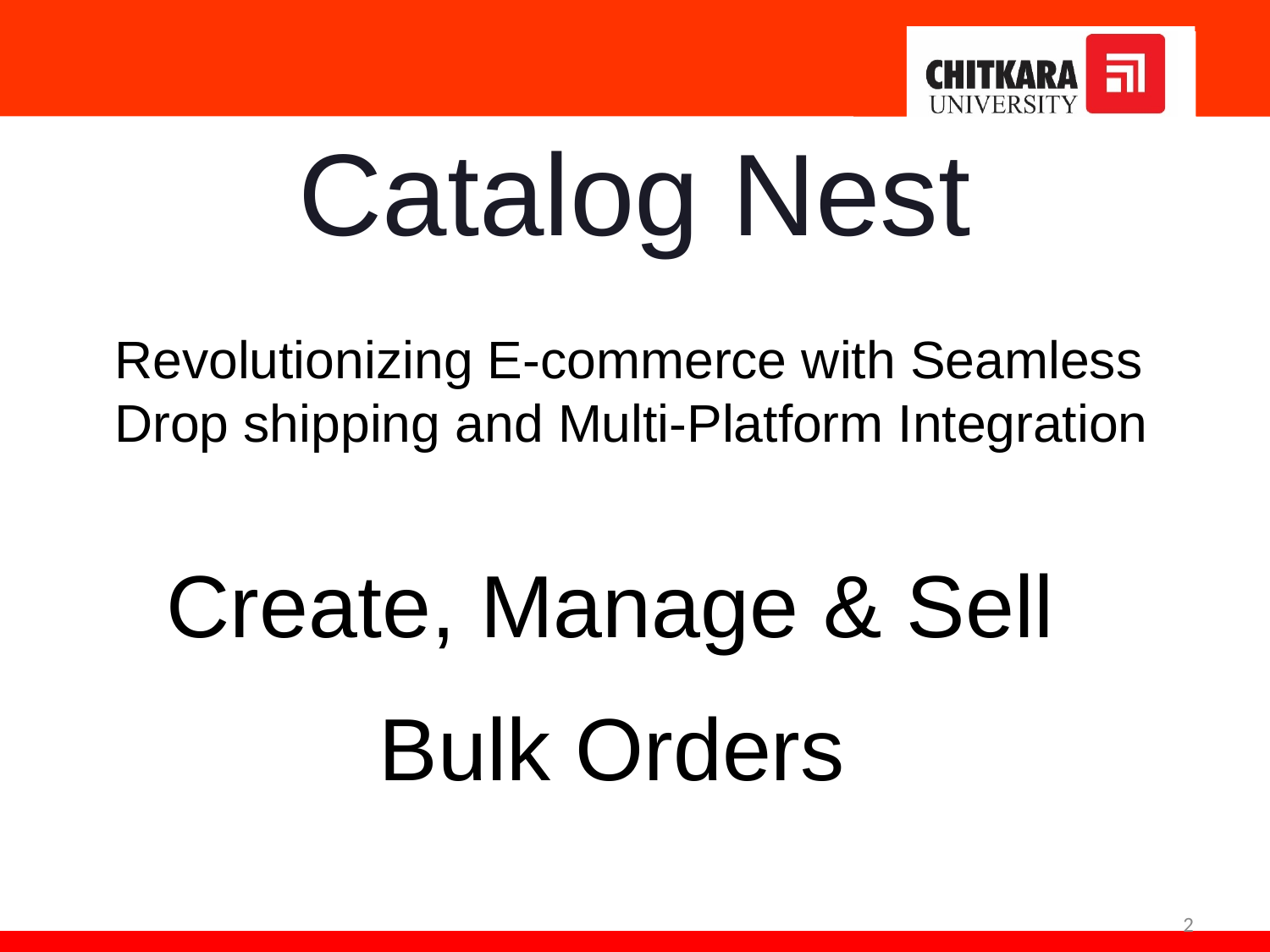

Catalog Nest
Revolutionizing E-commerce with Seamless Drop shipping and Multi-Platform Integration
Create, Manage & Sell
Bulk Orders
2